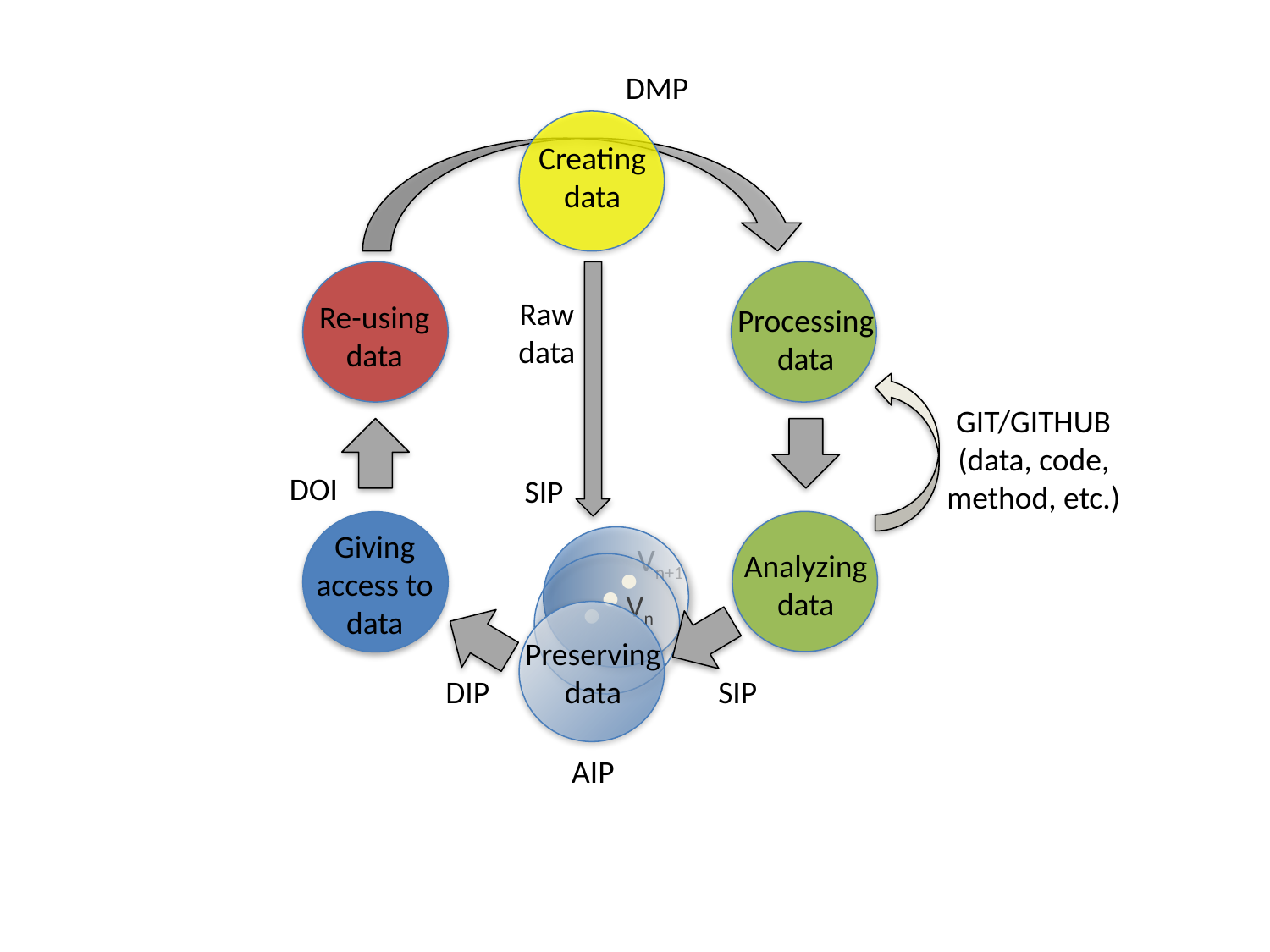

DMP

Creating
data

Re-using
data

Processing
data
Raw data

GIT/GITHUB
(data, code, method, etc.)

DOI
SIP

Analyzing
data

Giving
access to
data
...

Vn+1

Vn

Preserving
data

DIP
SIP
AIP